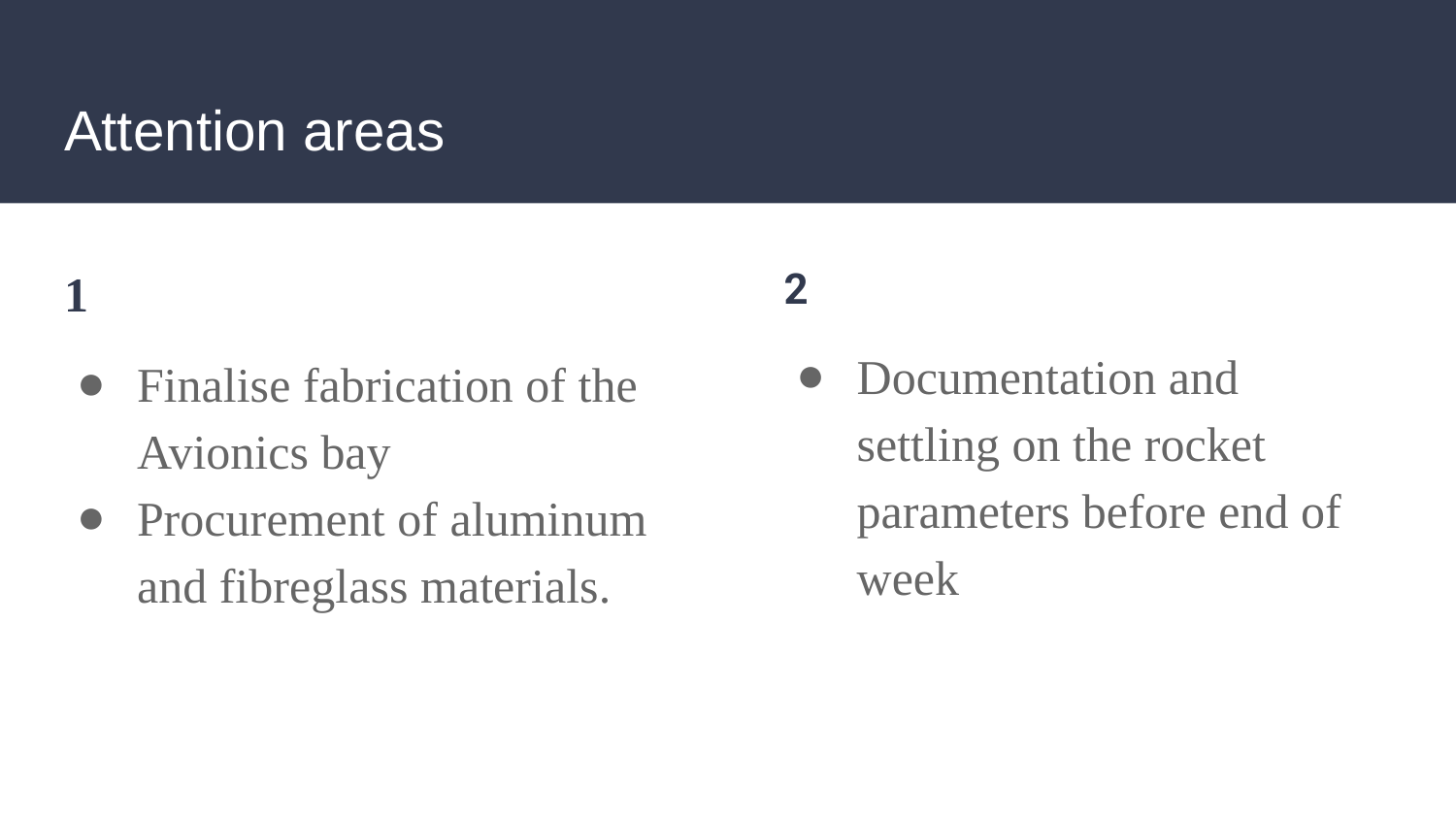

# Attention areas
1
Finalise fabrication of the Avionics bay
Procurement of aluminum and fibreglass materials.
2
Documentation and settling on the rocket parameters before end of week